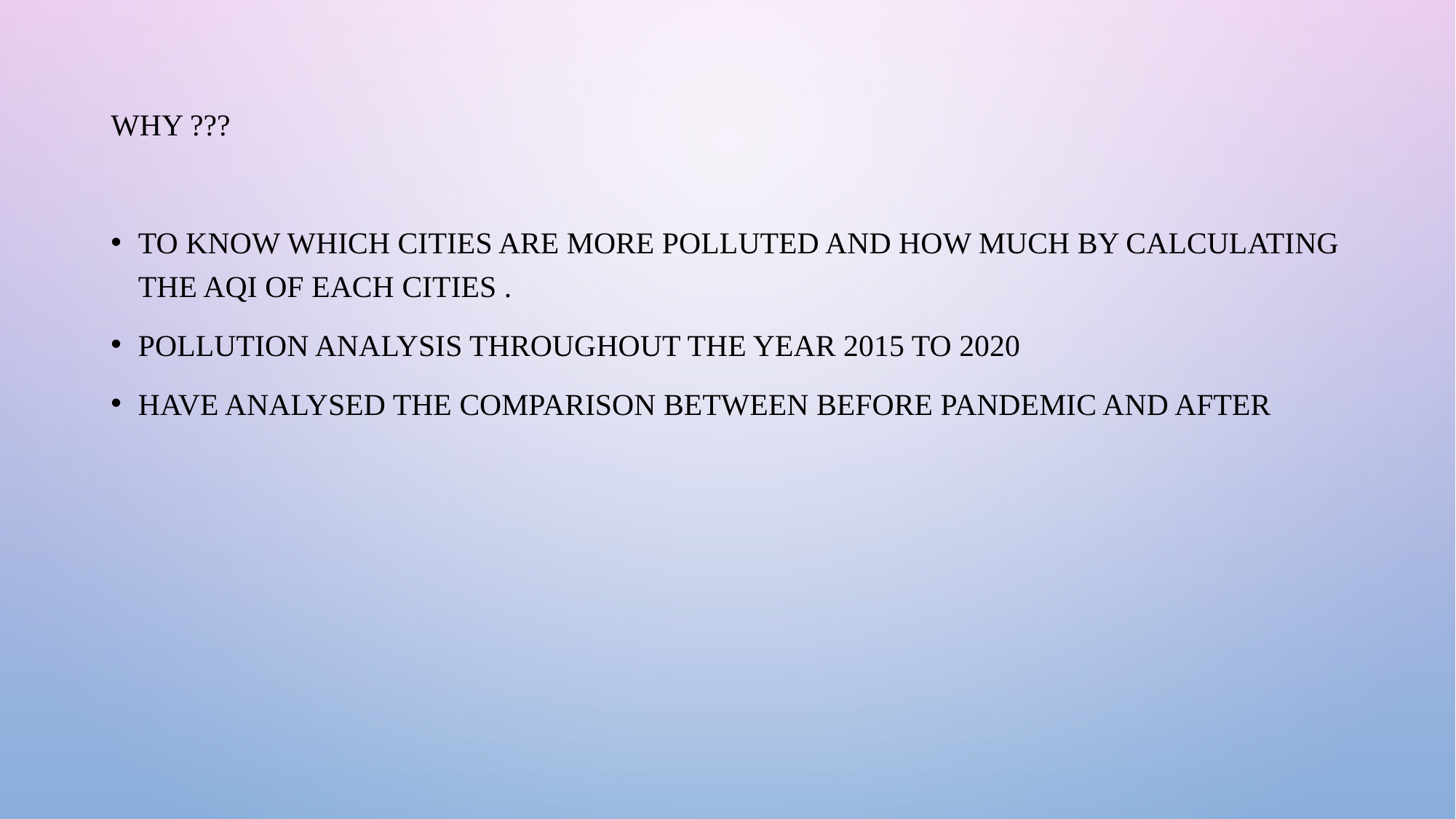

Why ???

To know which cities are more polluted and how much by calculating the AQI of each cities .
Pollution Analysis throughout the year 2015 to 2020
Have analysed the comparison between before pandemic and after